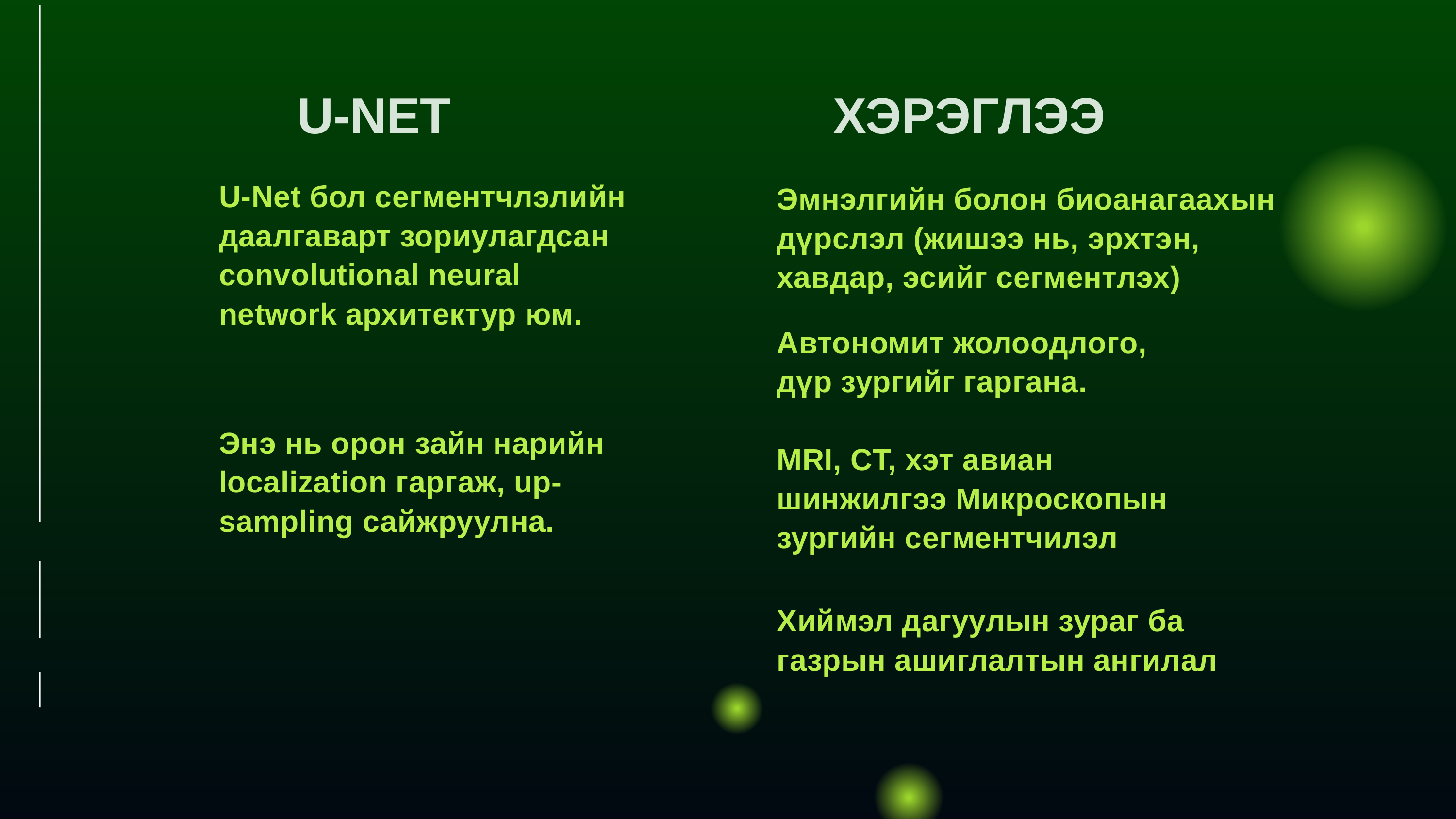

U-NET
ХЭРЭГЛЭЭ

U-Net бол сегментчлэлийн даалгаварт зориулагдсан convolutional neural network архитектур юм.
Эмнэлгийн болон биоанагаахын дүрслэл (жишээ нь, эрхтэн, хавдар, эсийг сегментлэх)
Автономит жолоодлого, дүр зургийг гаргана.
Энэ нь орон зайн нарийн localization гаргаж, up-sampling сайжруулна.
MRI, CT, хэт авиан шинжилгээ Микроскопын зургийн сегментчилэл

Хиймэл дагуулын зураг ба газрын ашиглалтын ангилал